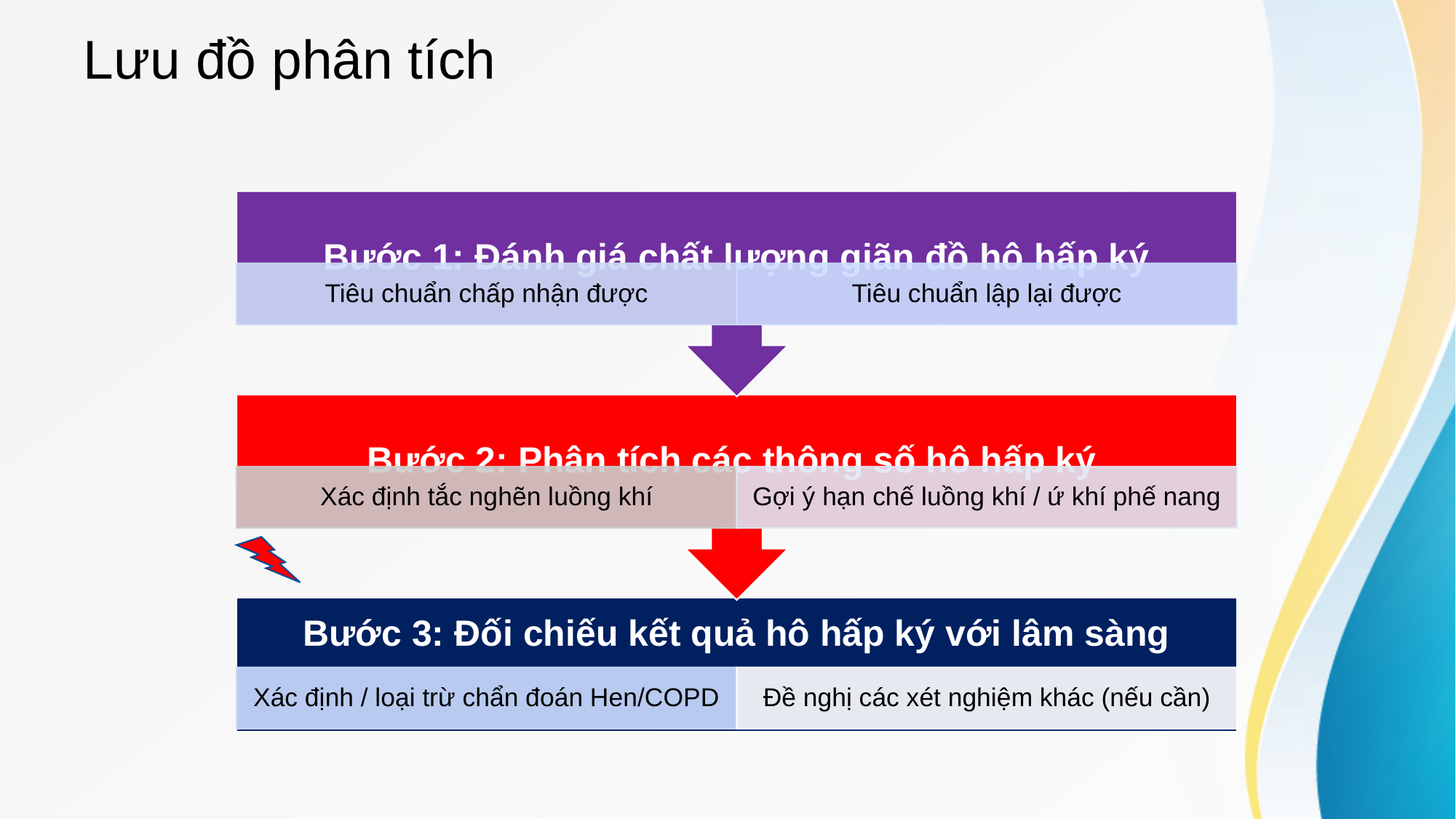

# Lưu đồ phân tích
Bước 3: Đối chiếu kết quả hô hấp ký với lâm sàng
Xác định / loại trừ chẩn đoán Hen/COPD
Đề nghị các xét nghiệm khác (nếu cần)
Bước 2: Phân tích các thông số hô hấp ký
Xác định tắc nghẽn luồng khí
Gợi ý hạn chế luồng khí / ứ khí phế nang
Bước 1: Đánh giá chất lượng giãn đồ hô hấp ký
Tiêu chuẩn chấp nhận được
Tiêu chuẩn lập lại được